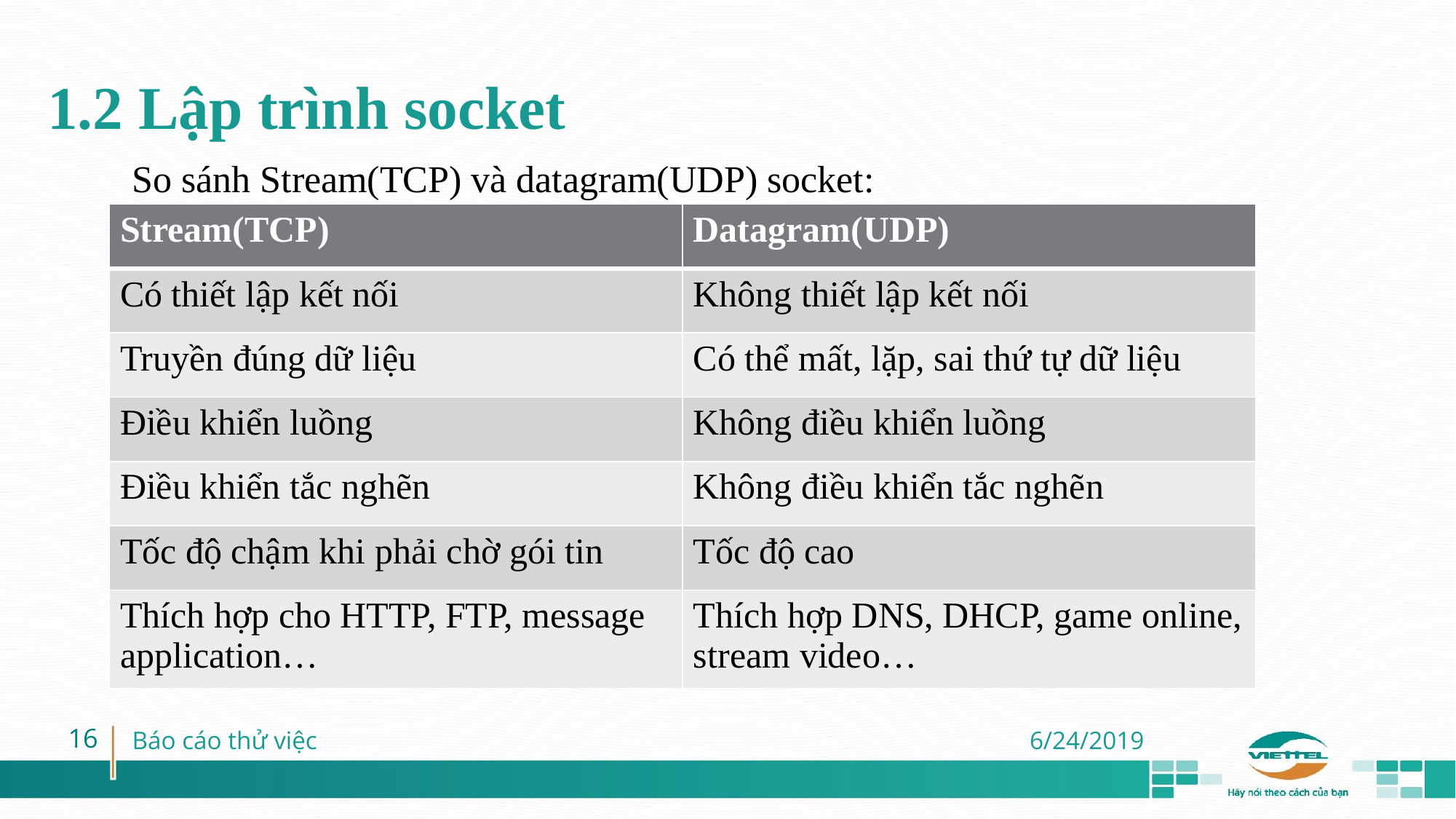

1.2 Lập trình socket

So sánh Stream(TCP) và datagram(UDP) socket:
| Stream(TCP) | Datagram(UDP) |
| --- | --- |
| Có thiết lập kết nối | Không thiết lập kết nối |
| Truyền đúng dữ liệu | Có thể mất, lặp, sai thứ tự dữ liệu |
| Điều khiển luồng | Không điều khiển luồng |
| Điều khiển tắc nghẽn | Không điều khiển tắc nghẽn |
| Tốc độ chậm khi phải chờ gói tin | Tốc độ cao |
| Thích hợp cho HTTP, FTP, message application… | Thích hợp DNS, DHCP, game online, stream video… |
16
Báo cáo thử việc
6/24/2019